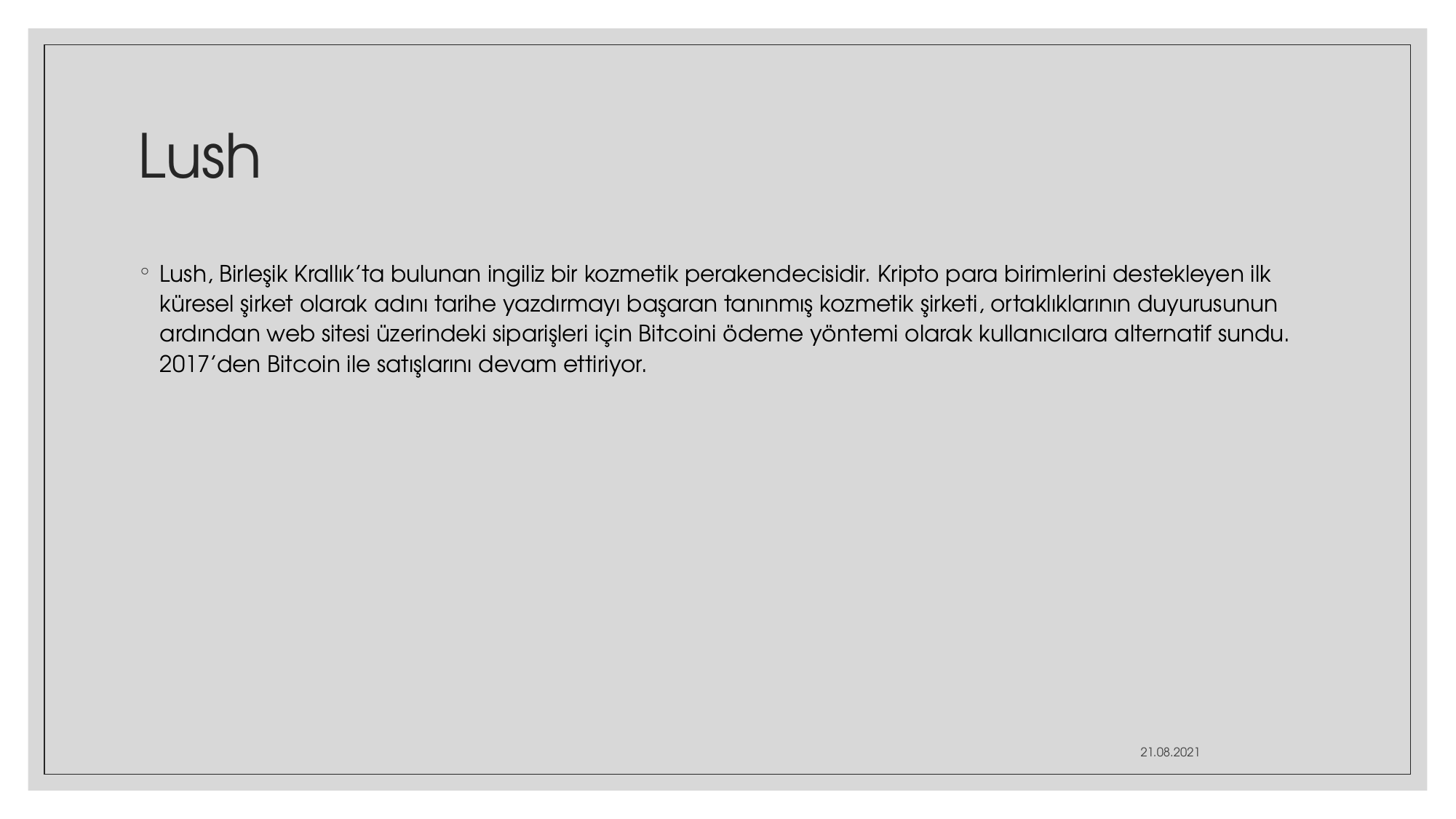

# Lush
Lush, Birleşik Krallık’ta bulunan ingiliz bir kozmetik perakendecisidir. Kripto para birimlerini destekleyen ilk küresel şirket olarak adını tarihe yazdırmayı başaran tanınmış kozmetik şirketi, ortaklıklarının duyurusunun ardından web sitesi üzerindeki siparişleri için Bitcoini ödeme yöntemi olarak kullanıcılara alternatif sundu. 2017’den Bitcoin ile satışlarını devam ettiriyor.
21.08.2021